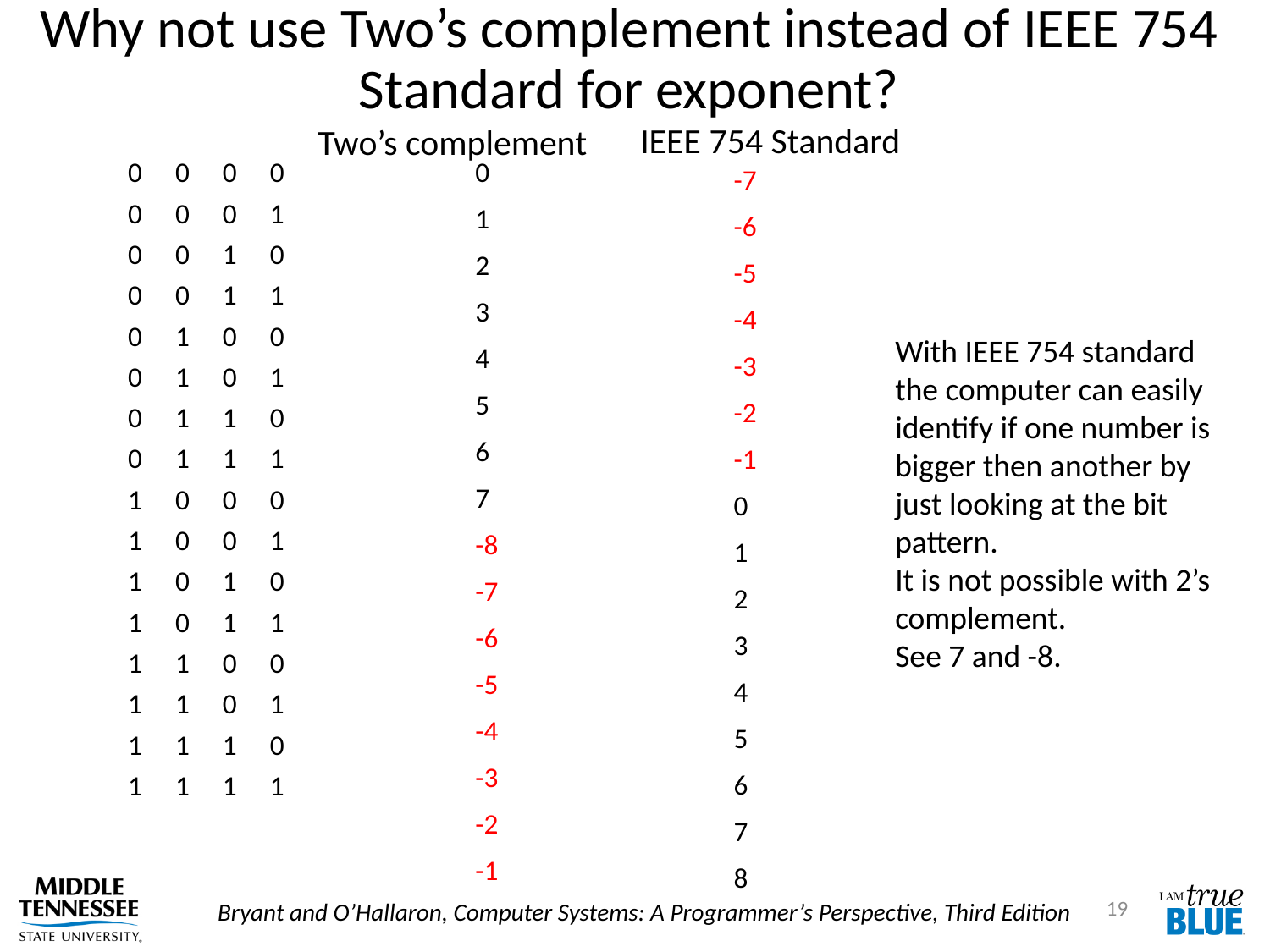

# Why not use Two’s complement instead of IEEE 754 Standard for exponent?
IEEE 754 Standard
Two’s complement
| 0 | 0 | 0 | 0 |
| --- | --- | --- | --- |
| 0 | 0 | 0 | 1 |
| 0 | 0 | 1 | 0 |
| 0 | 0 | 1 | 1 |
| 0 | 1 | 0 | 0 |
| 0 | 1 | 0 | 1 |
| 0 | 1 | 1 | 0 |
| 0 | 1 | 1 | 1 |
| 1 | 0 | 0 | 0 |
| 1 | 0 | 0 | 1 |
| 1 | 0 | 1 | 0 |
| 1 | 0 | 1 | 1 |
| 1 | 1 | 0 | 0 |
| 1 | 1 | 0 | 1 |
| 1 | 1 | 1 | 0 |
| 1 | 1 | 1 | 1 |
| 0 |
| --- |
| 1 |
| 2 |
| 3 |
| 4 |
| 5 |
| 6 |
| 7 |
| -8 |
| -7 |
| -6 |
| -5 |
| -4 |
| -3 |
| -2 |
| -1 |
| -7 |
| --- |
| -6 |
| -5 |
| -4 |
| -3 |
| -2 |
| -1 |
| 0 |
| 1 |
| 2 |
| 3 |
| 4 |
| 5 |
| 6 |
| 7 |
| 8 |
With IEEE 754 standard the computer can easily identify if one number is bigger then another by just looking at the bit pattern.
It is not possible with 2’s complement.
See 7 and -8.
19